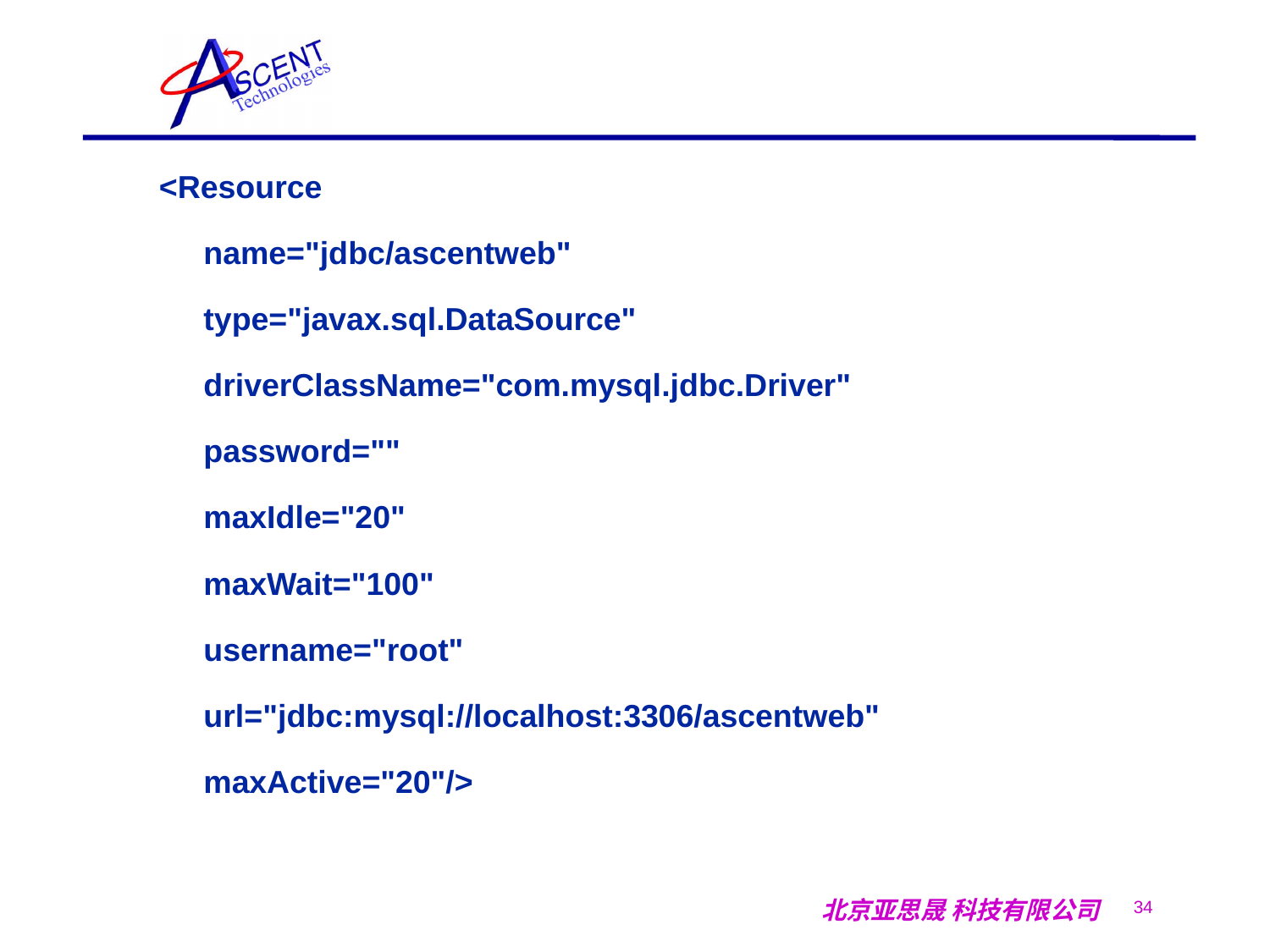

#
 <Resource
      name="jdbc/ascentweb"
      type="javax.sql.DataSource"
      driverClassName="com.mysql.jdbc.Driver"
      password=""
      maxIdle="20"
      maxWait="100"
      username="root"
      url="jdbc:mysql://localhost:3306/ascentweb"
      maxActive="20"/>